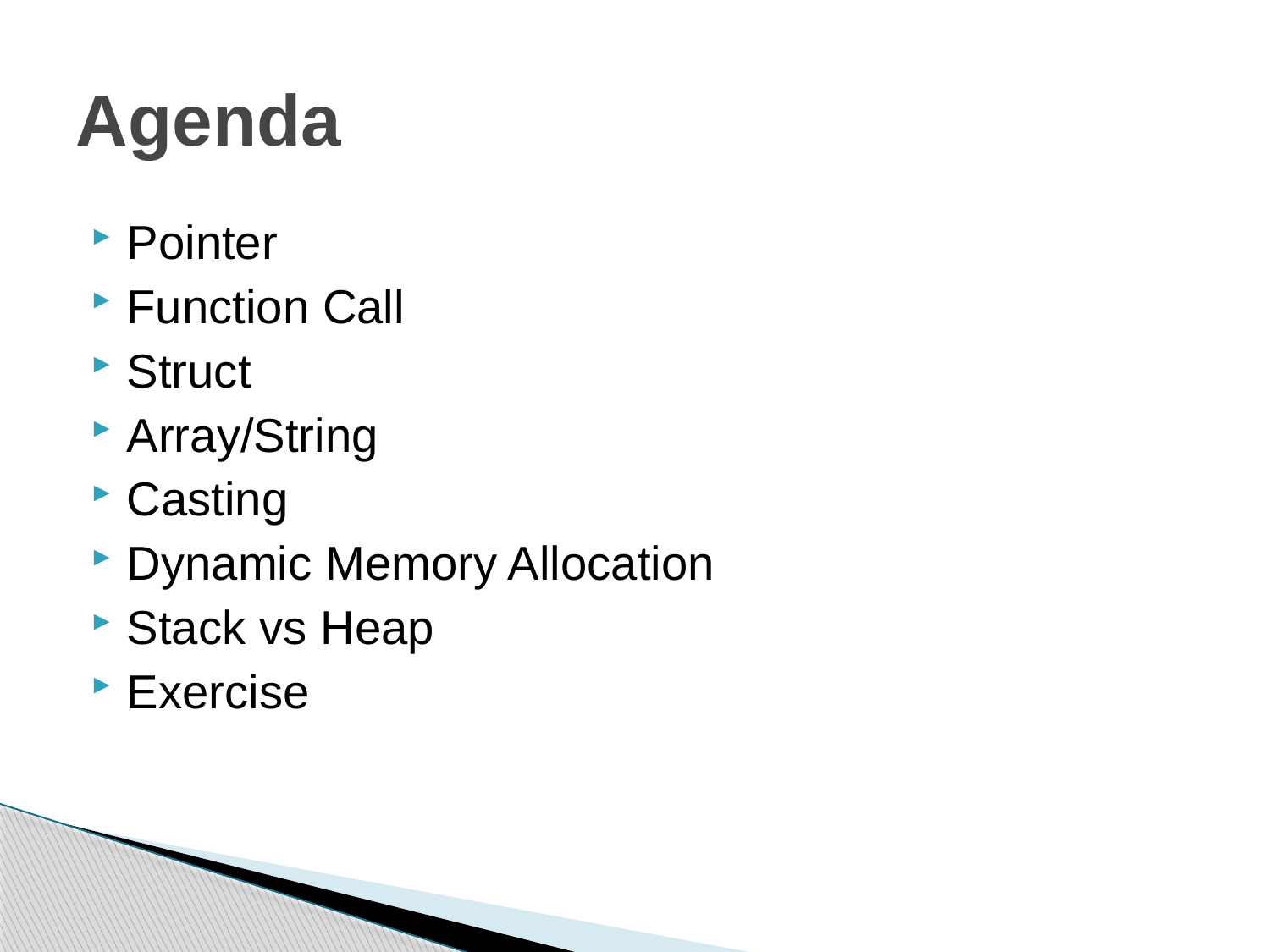

# Agenda
Pointer
Function Call
Struct
Array/String
Casting
Dynamic Memory Allocation
Stack vs Heap
Exercise